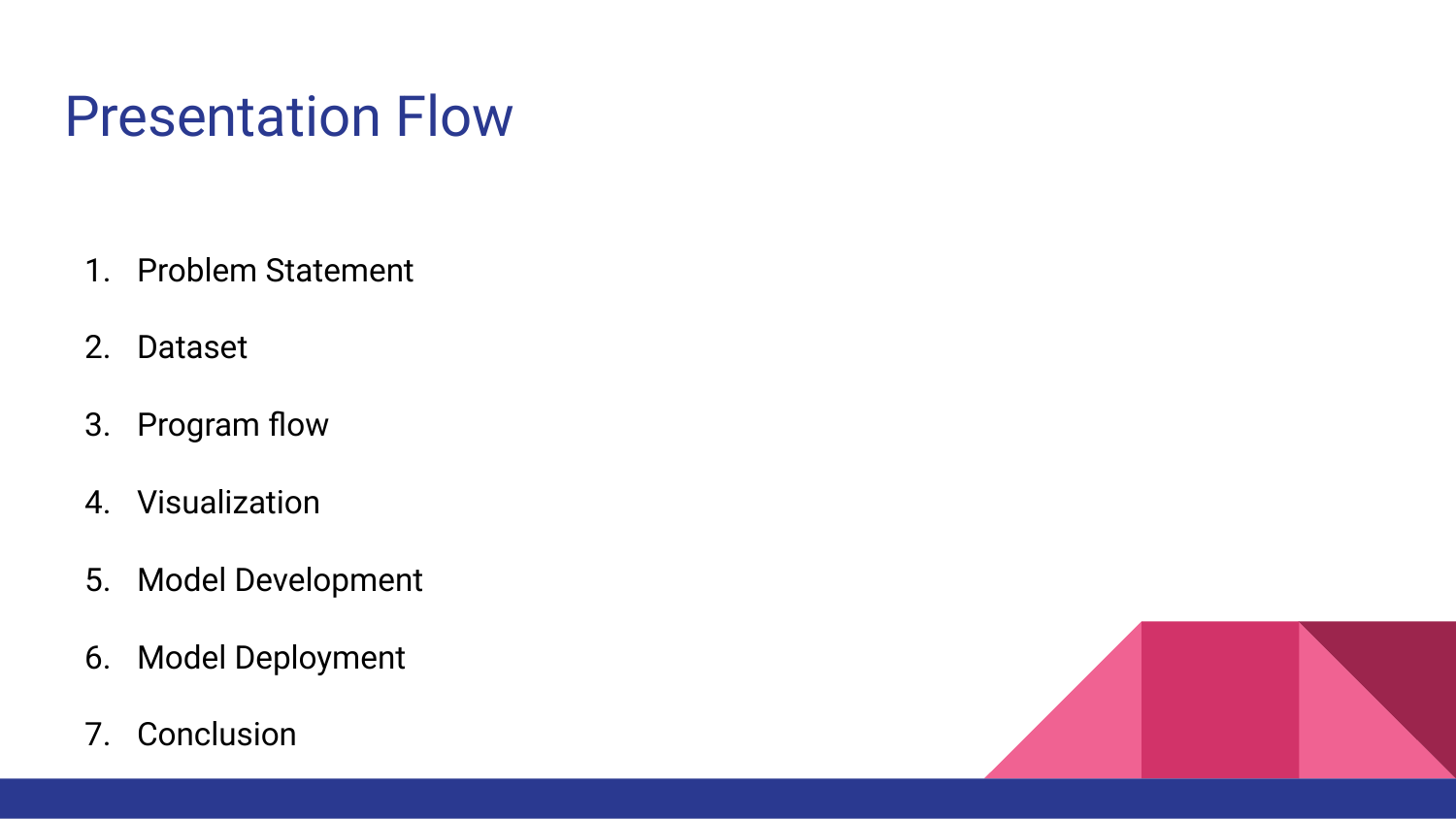

# Presentation Flow
Problem Statement
Dataset
Program flow
Visualization
Model Development
Model Deployment
Conclusion